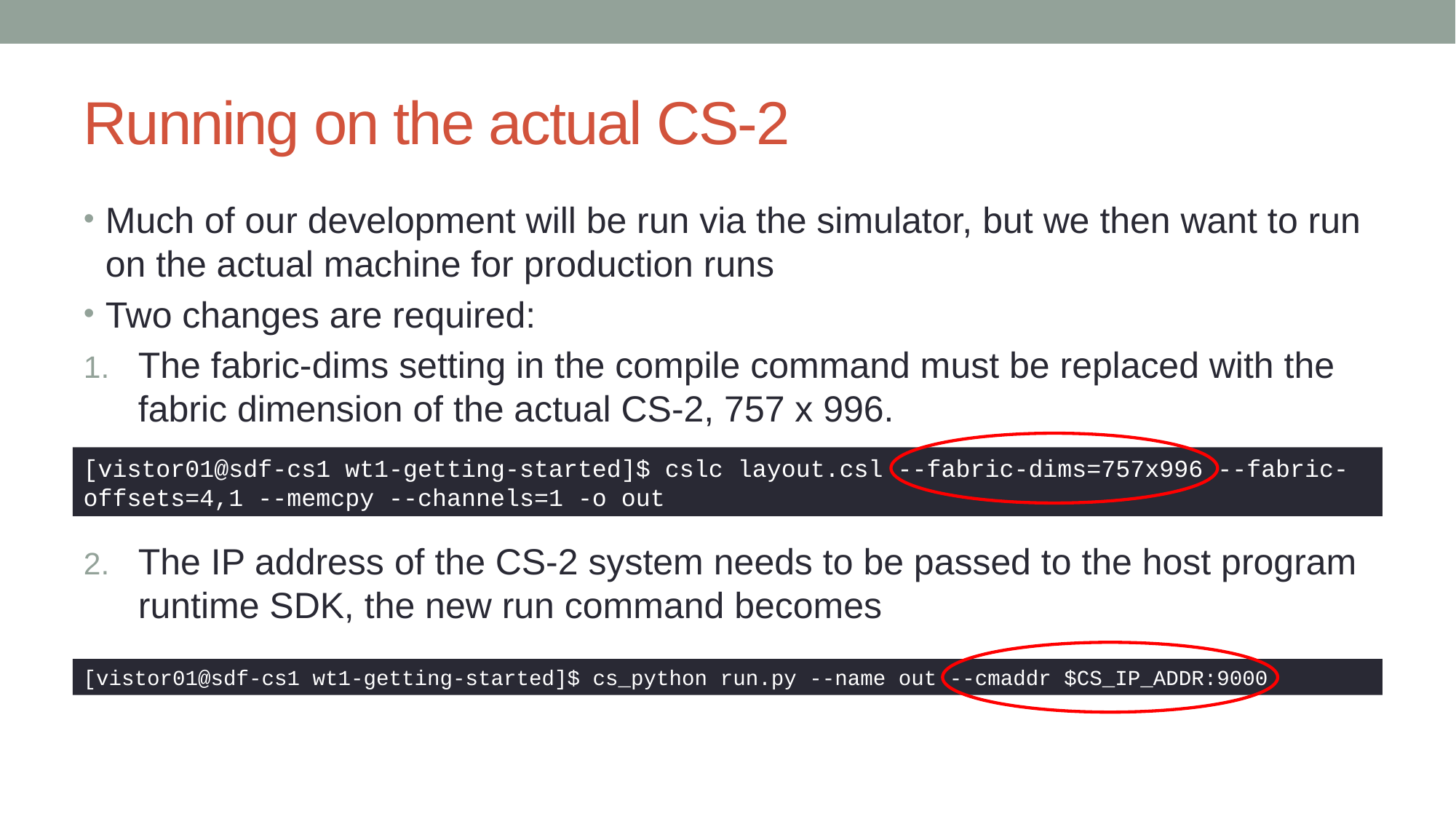

# Running on the actual CS-2
Much of our development will be run via the simulator, but we then want to run on the actual machine for production runs
Two changes are required:
The fabric-dims setting in the compile command must be replaced with the fabric dimension of the actual CS-2, 757 x 996.

The IP address of the CS-2 system needs to be passed to the host program runtime SDK, the new run command becomes

[vistor01@sdf-cs1 wt1-getting-started]$ cslc layout.csl --fabric-dims=757x996 --fabric-offsets=4,1 --memcpy --channels=1 -o out

[vistor01@sdf-cs1 wt1-getting-started]$ cs_python run.py --name out --cmaddr $CS_IP_ADDR:9000